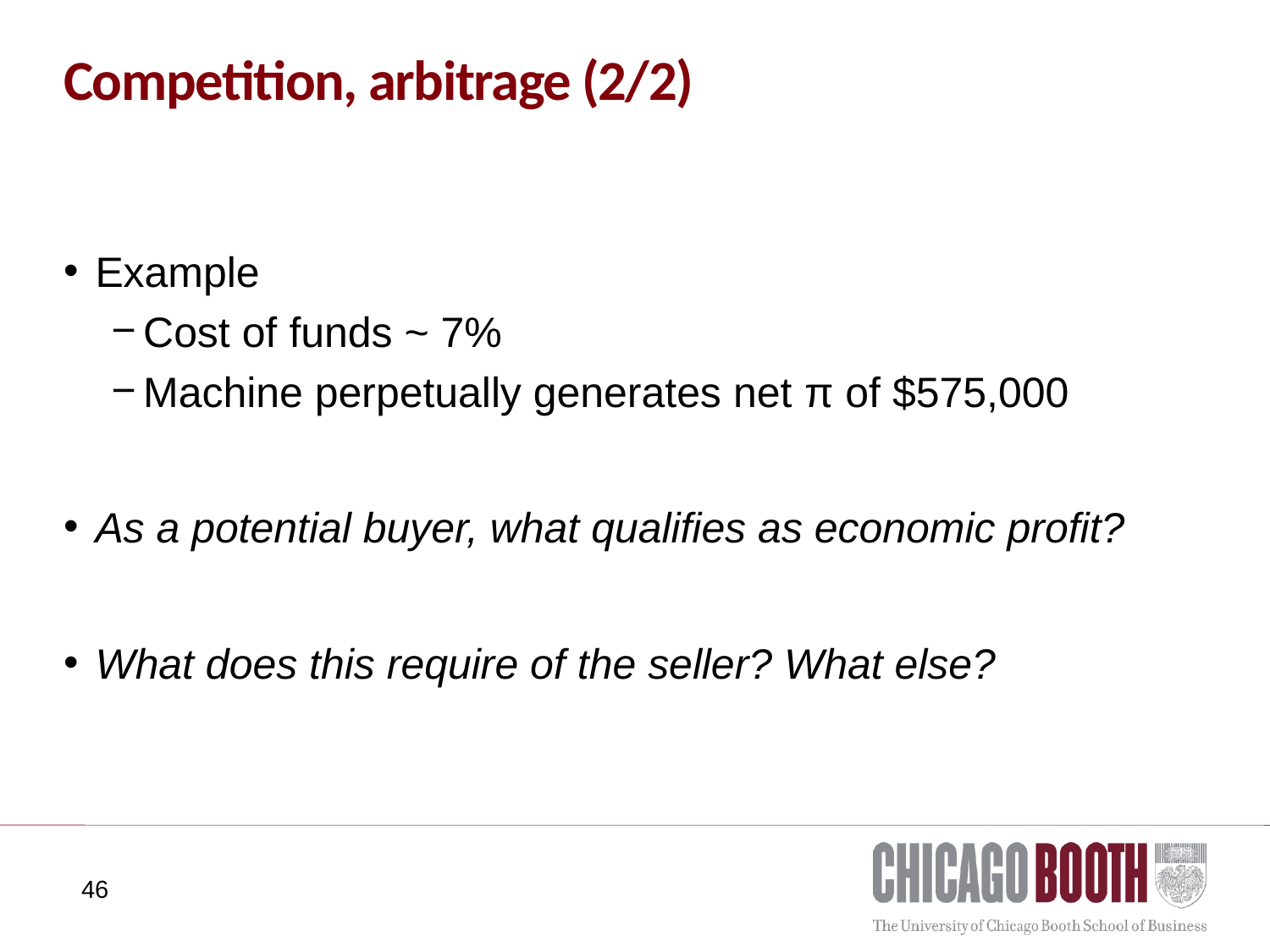

# Competition, arbitrage (2/2)

Example
Cost of funds ~ 7%
Machine perpetually generates net π of $575,000

As a potential buyer, what qualifies as economic profit?

What does this require of the seller? What else?